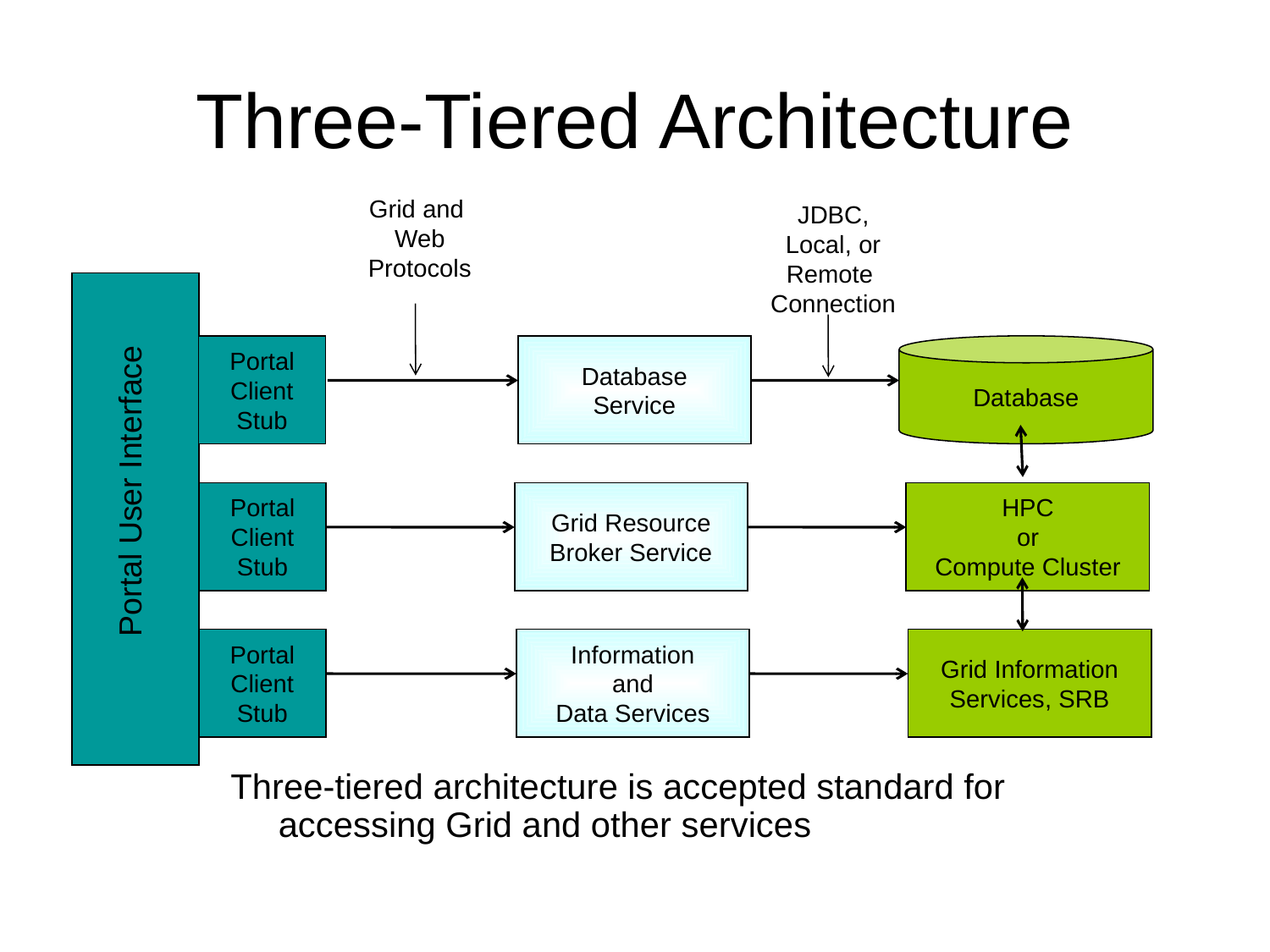

# Three-Tiered Architecture
Grid and
Web
Protocols
JDBC,
Local, or
Remote
Connection

Portal
Client
Stub
Database
Service
Database
Portal User Interface

Portal
Client
Stub
Grid Resource
Broker Service
HPC
or
Compute Cluster

Portal
Client
Stub
Information
and
Data Services
Grid Information
Services, SRB

Three-tiered architecture is accepted standard for accessing Grid and other services